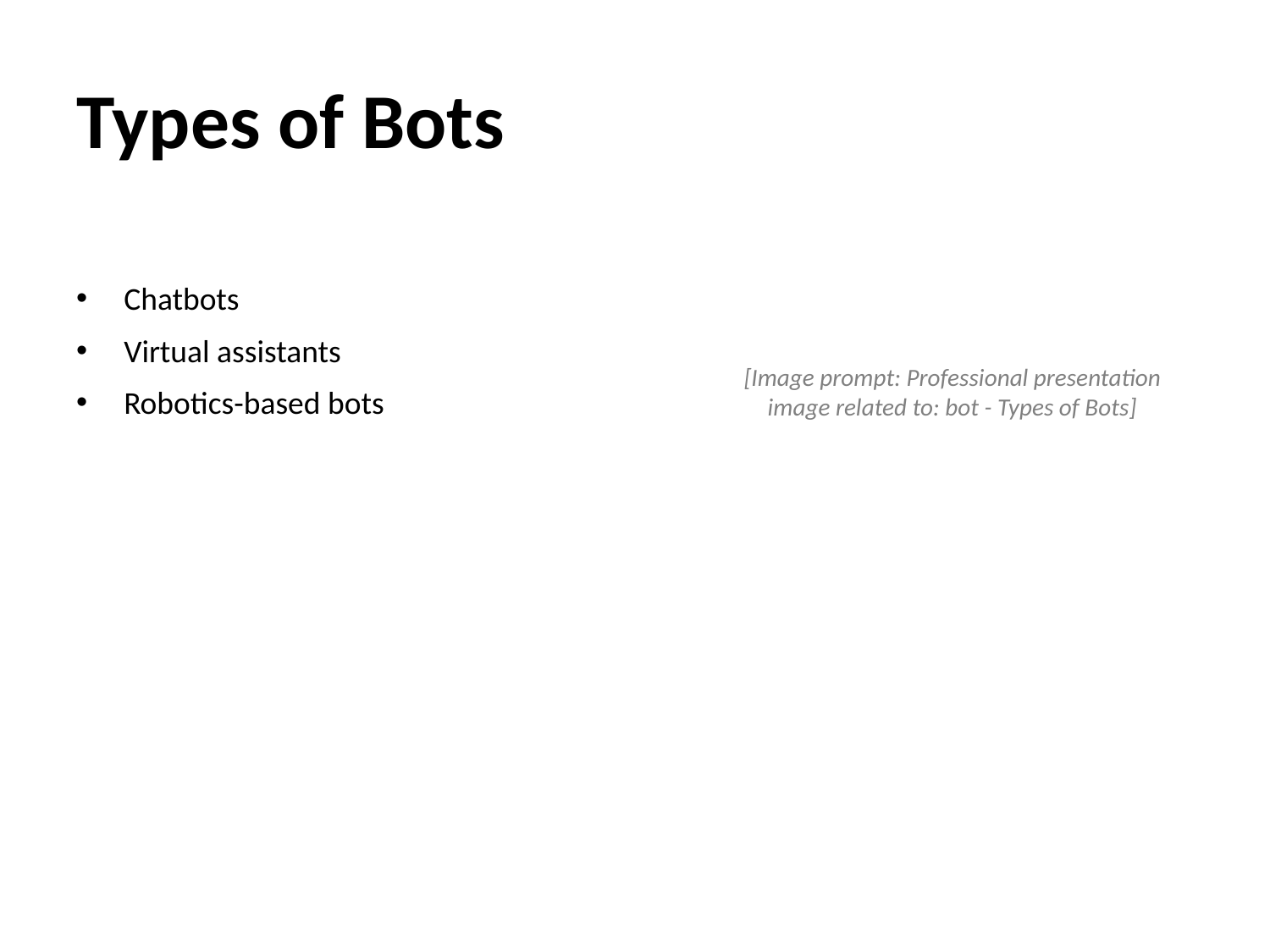

# Types of Bots

Chatbots
Virtual assistants
Robotics-based bots

[Image prompt: Professional presentation image related to: bot - Types of Bots]